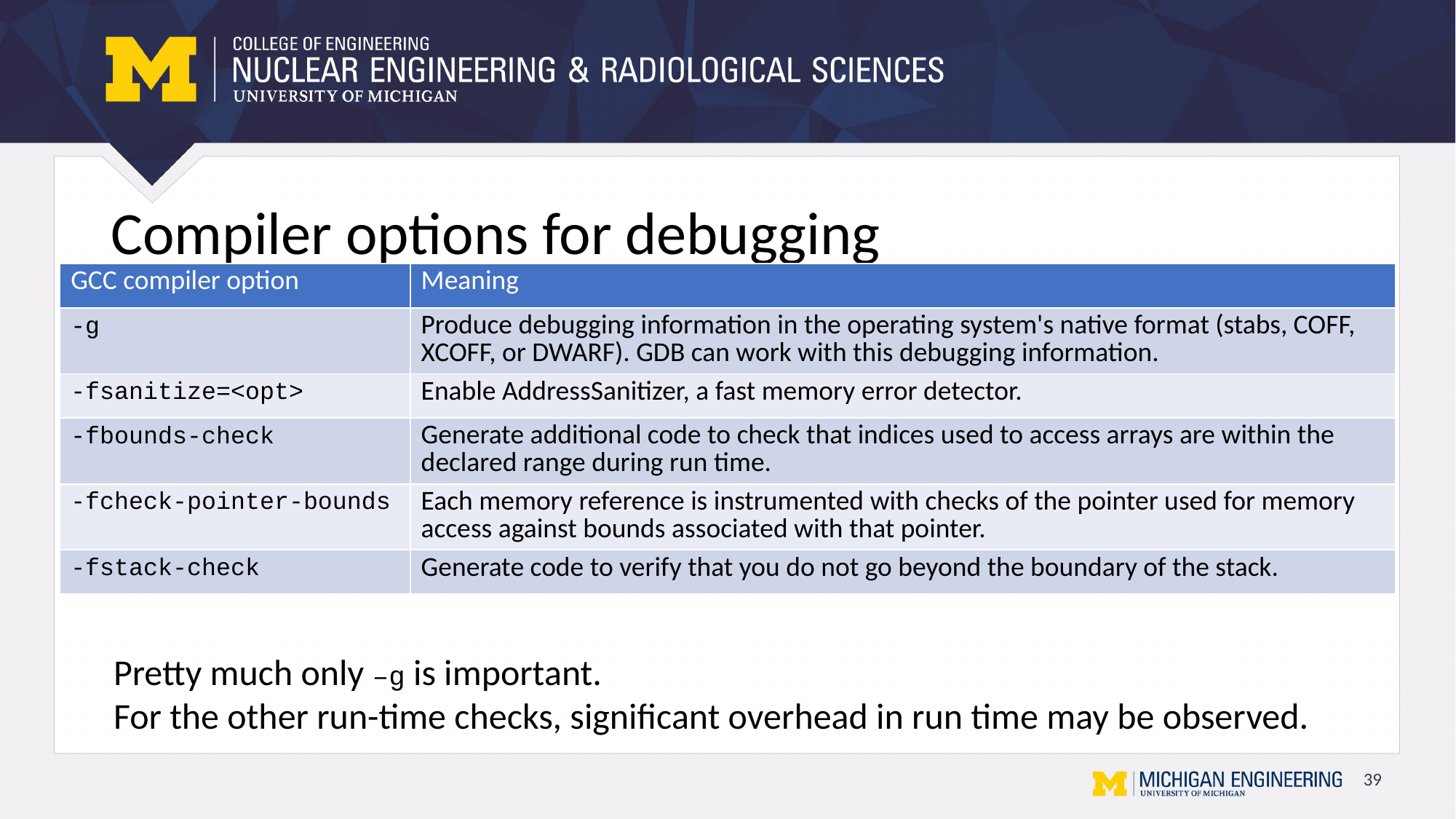

# Compiler options for debugging
| GCC compiler option | Meaning |
| --- | --- |
| -g | Produce debugging information in the operating system's native format (stabs, COFF, XCOFF, or DWARF). GDB can work with this debugging information. |
| -fsanitize=<opt> | Enable AddressSanitizer, a fast memory error detector. |
| -fbounds-check | Generate additional code to check that indices used to access arrays are within the declared range during run time. |
| -fcheck-pointer-bounds | Each memory reference is instrumented with checks of the pointer used for memory access against bounds associated with that pointer. |
| -fstack-check | Generate code to verify that you do not go beyond the boundary of the stack. |
Pretty much only –g is important.
For the other run-time checks, significant overhead in run time may be observed.